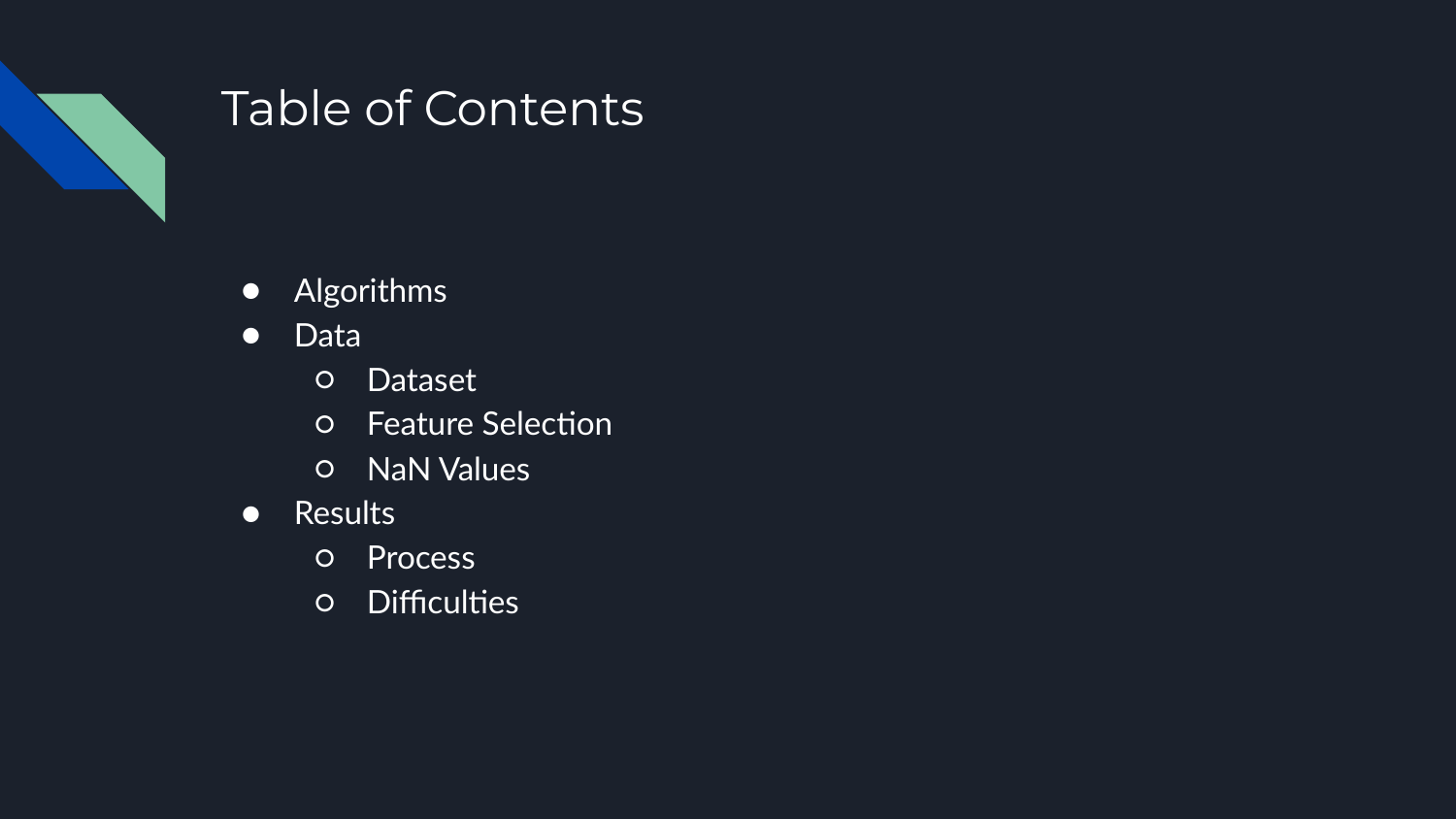

# Table of Contents
Algorithms
Data
Dataset
Feature Selection
NaN Values
Results
Process
Difficulties